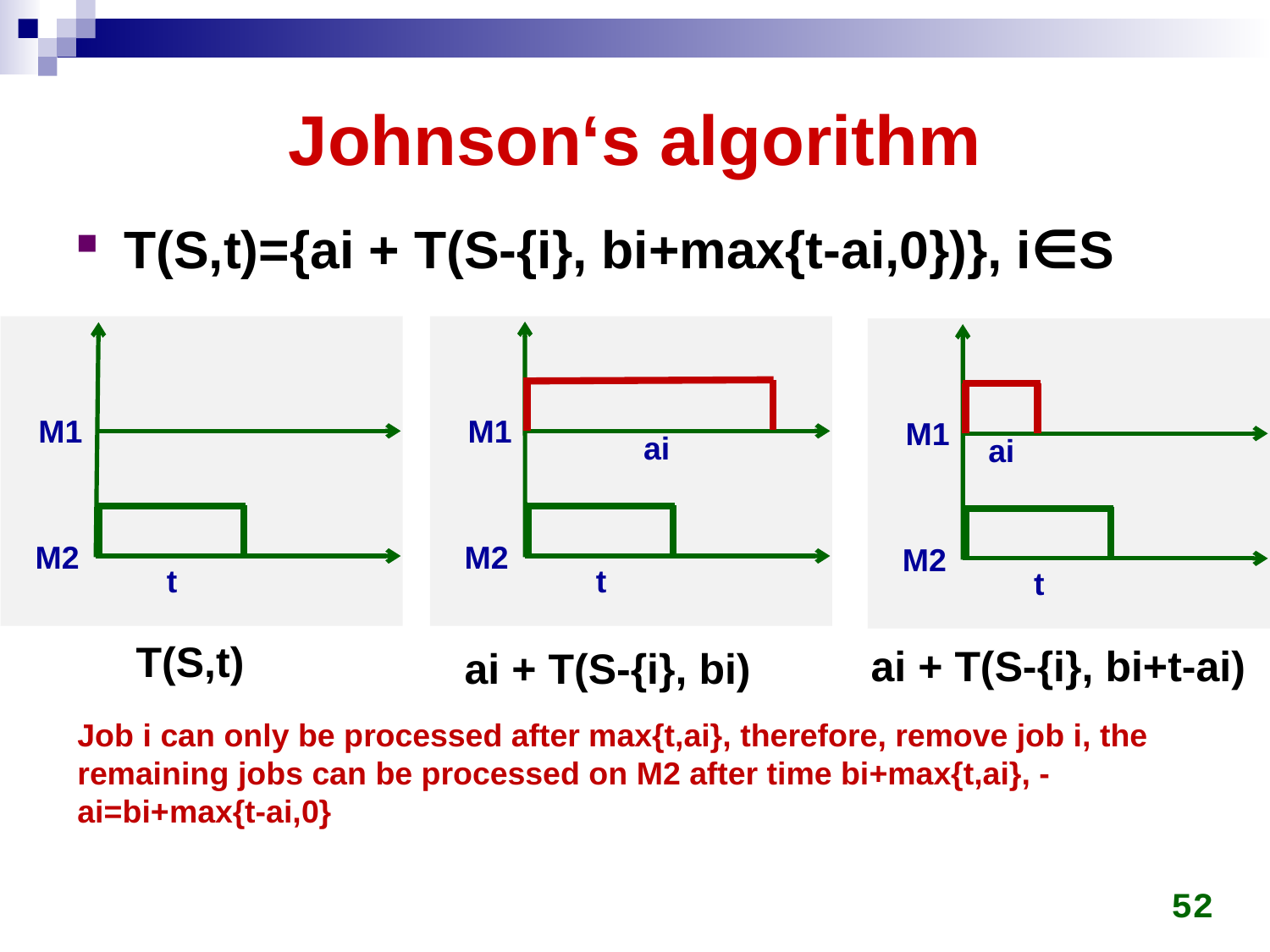

# Johnson‘s algorithm
T(S,t)={ai + T(S-{i}, bi+max{t-ai,0})}, i∈S

M1
M2
t

M1
ai
M2
t

M1
ai
M2
t
T(S,t)
ai + T(S-{i}, bi+t-ai)
ai + T(S-{i}, bi)
Job i can only be processed after max{t,ai}, therefore, remove job i, the remaining jobs can be processed on M2 after time bi+max{t,ai}, -ai=bi+max{t-ai,0}
52